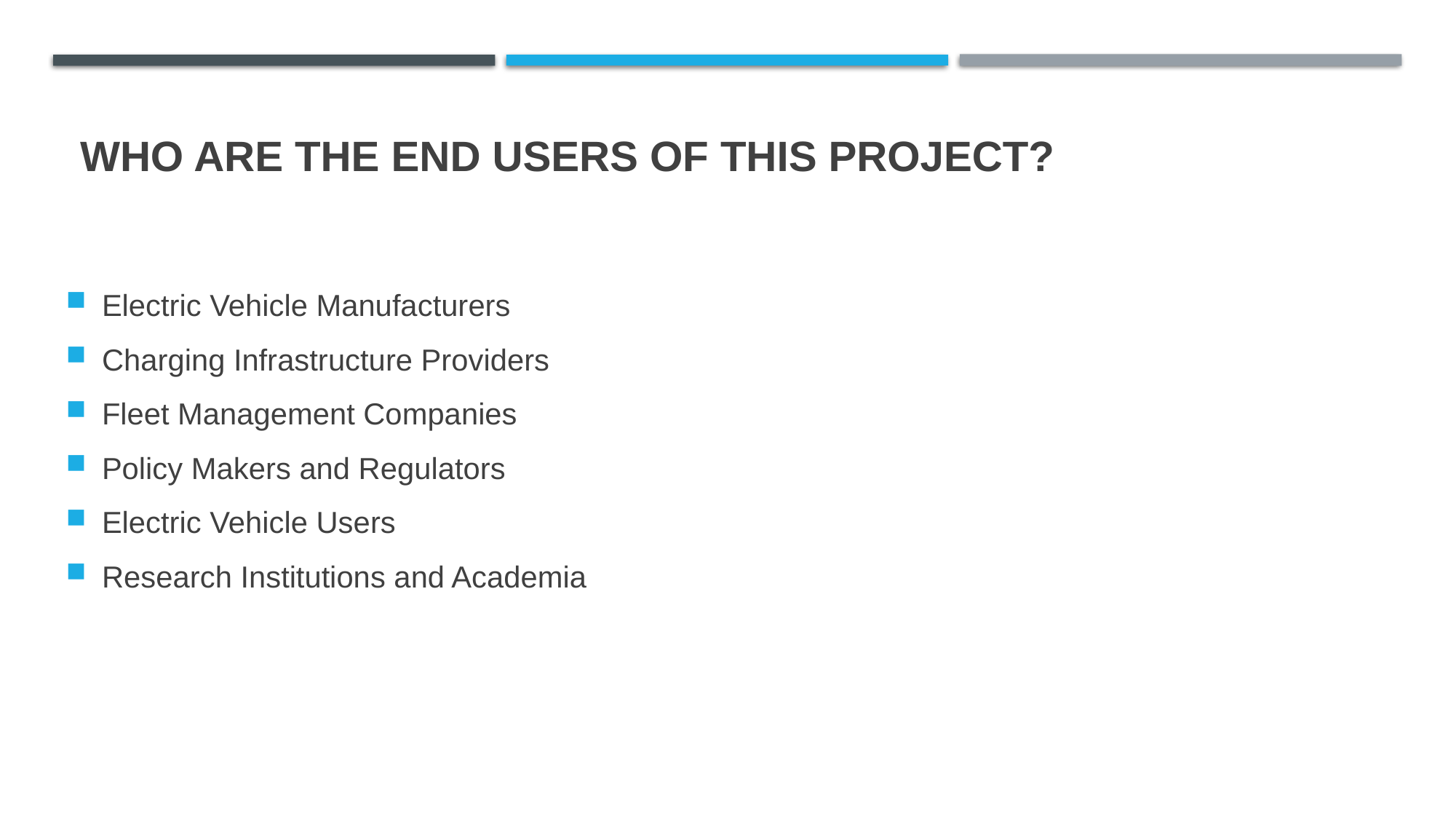

# WHO ARE THE END USERS of this project?
Electric Vehicle Manufacturers
Charging Infrastructure Providers
Fleet Management Companies
Policy Makers and Regulators
Electric Vehicle Users
Research Institutions and Academia